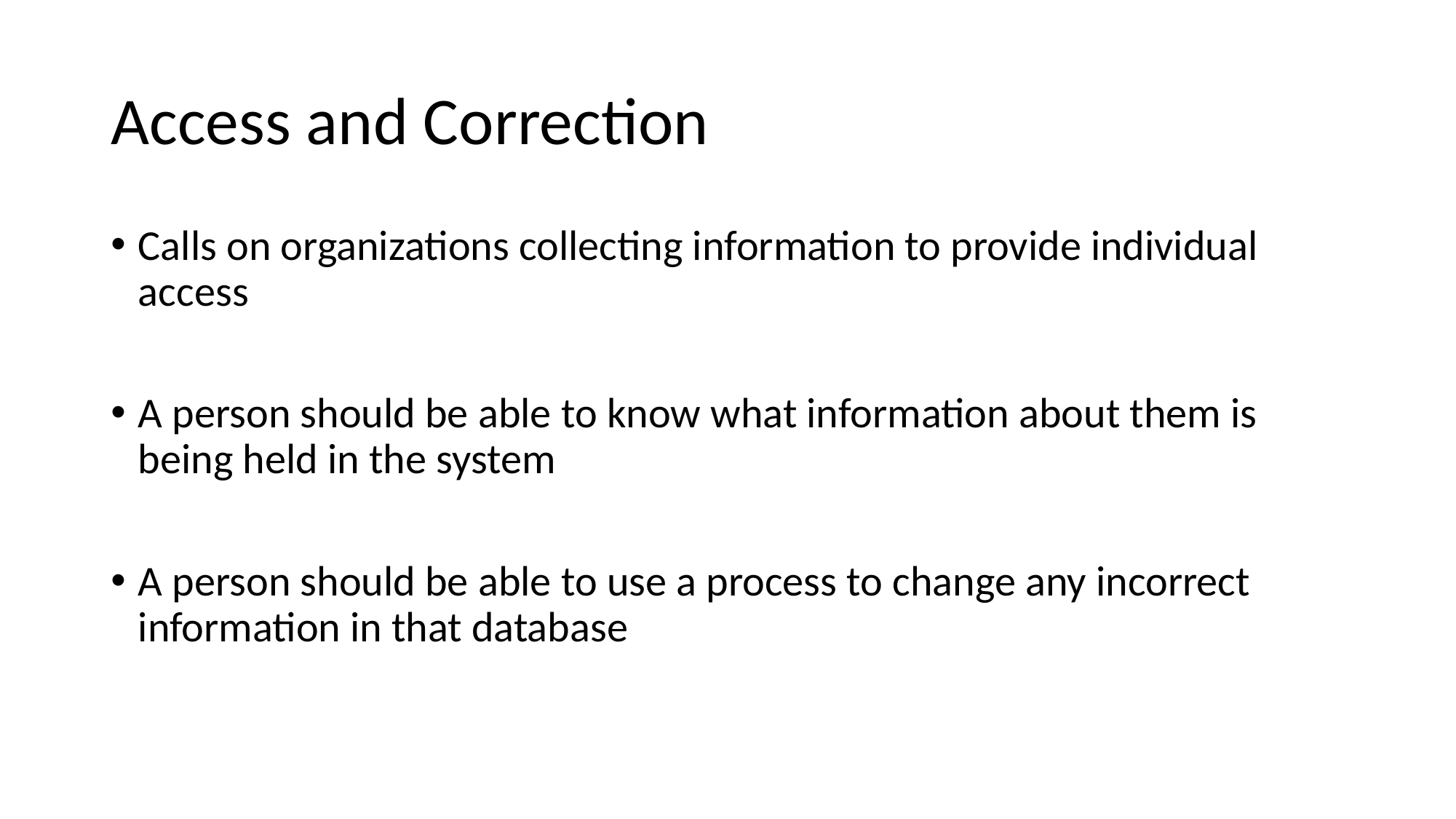

# Access and Correction
Calls on organizations collecting information to provide individual access

A person should be able to know what information about them is being held in the system

A person should be able to use a process to change any incorrect information in that database